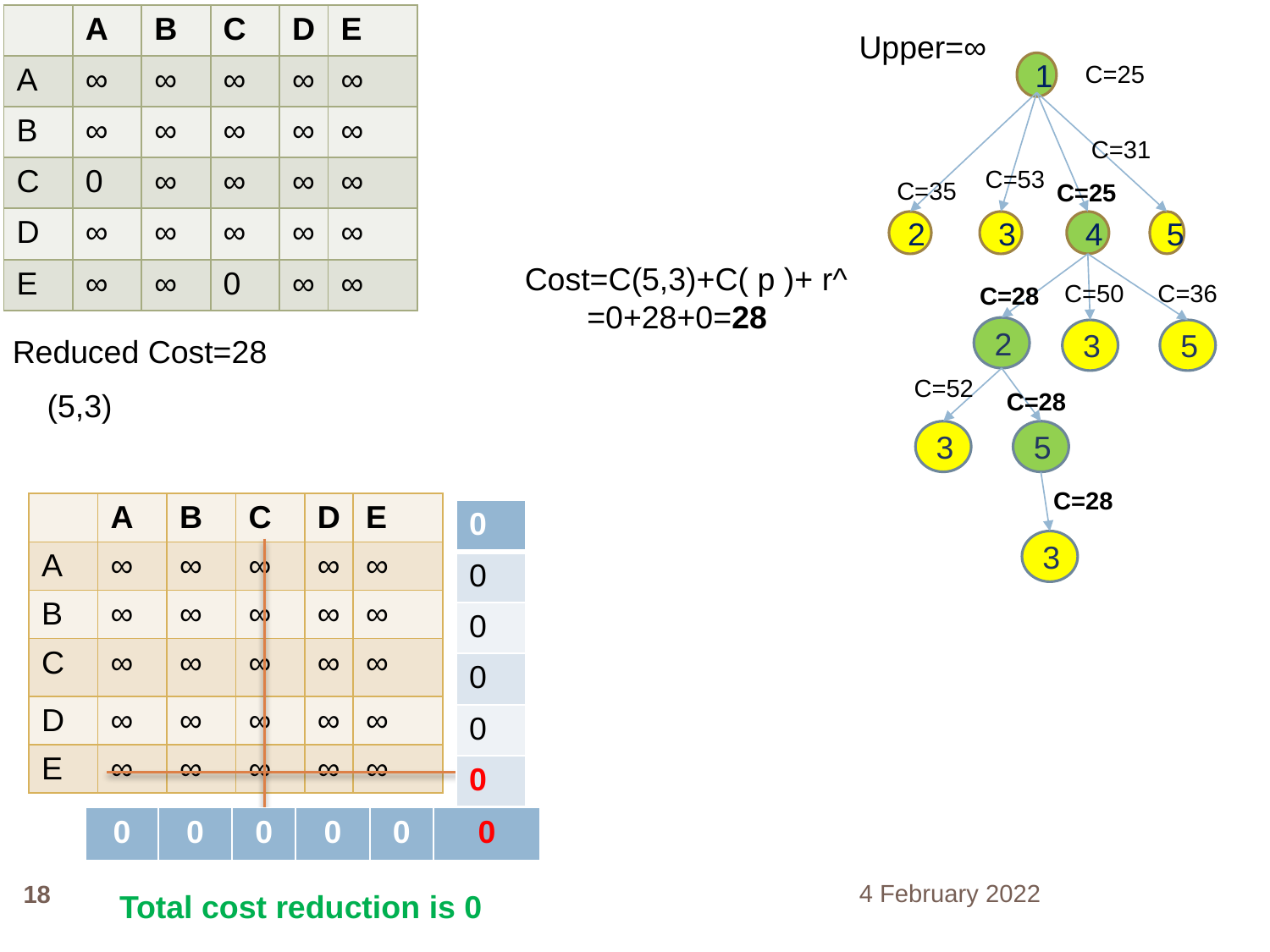

|  | A | B | C | D | E |
| --- | --- | --- | --- | --- | --- |
| A | ∞ | ∞ | ∞ | ∞ | ∞ |
| B | ∞ | ∞ | ∞ | ∞ | ∞ |
| C | 0 | ∞ | ∞ | ∞ | ∞ |
| D | ∞ | ∞ | ∞ | ∞ | ∞ |
| E | ∞ | ∞ | 0 | ∞ | ∞ |
Upper=∞

1
C=25
C=31
C=53
C=35
C=25
2
3
4
5
Cost=C(5,3)+C( p )+ r^
       =0+28+0=28
C=36
C=50
C=28
2
5
3
Reduced Cost=28
C=52
C=28
(5,3)
5
3
C=28
|  | A | B | C | D | E |
| --- | --- | --- | --- | --- | --- |
| A | ∞ | ∞ | ∞ | ∞ | ∞ |
| B | ∞ | ∞ | ∞ | ∞ | ∞ |
| C | ∞ | ∞ | ∞ | ∞ | ∞ |
| D | ∞ | ∞ | ∞ | ∞ | ∞ |
| E | ∞ | ∞ | ∞ | ∞ | ∞ |
| 0 |
| --- |
| 0 |
| 0 |
| 0 |
| 0 |
| 0 |
3
| 0 | 0 | 0 | 0 | 0 | 0 |
| --- | --- | --- | --- | --- | --- |
18
4 February 2022
Total cost reduction is 0